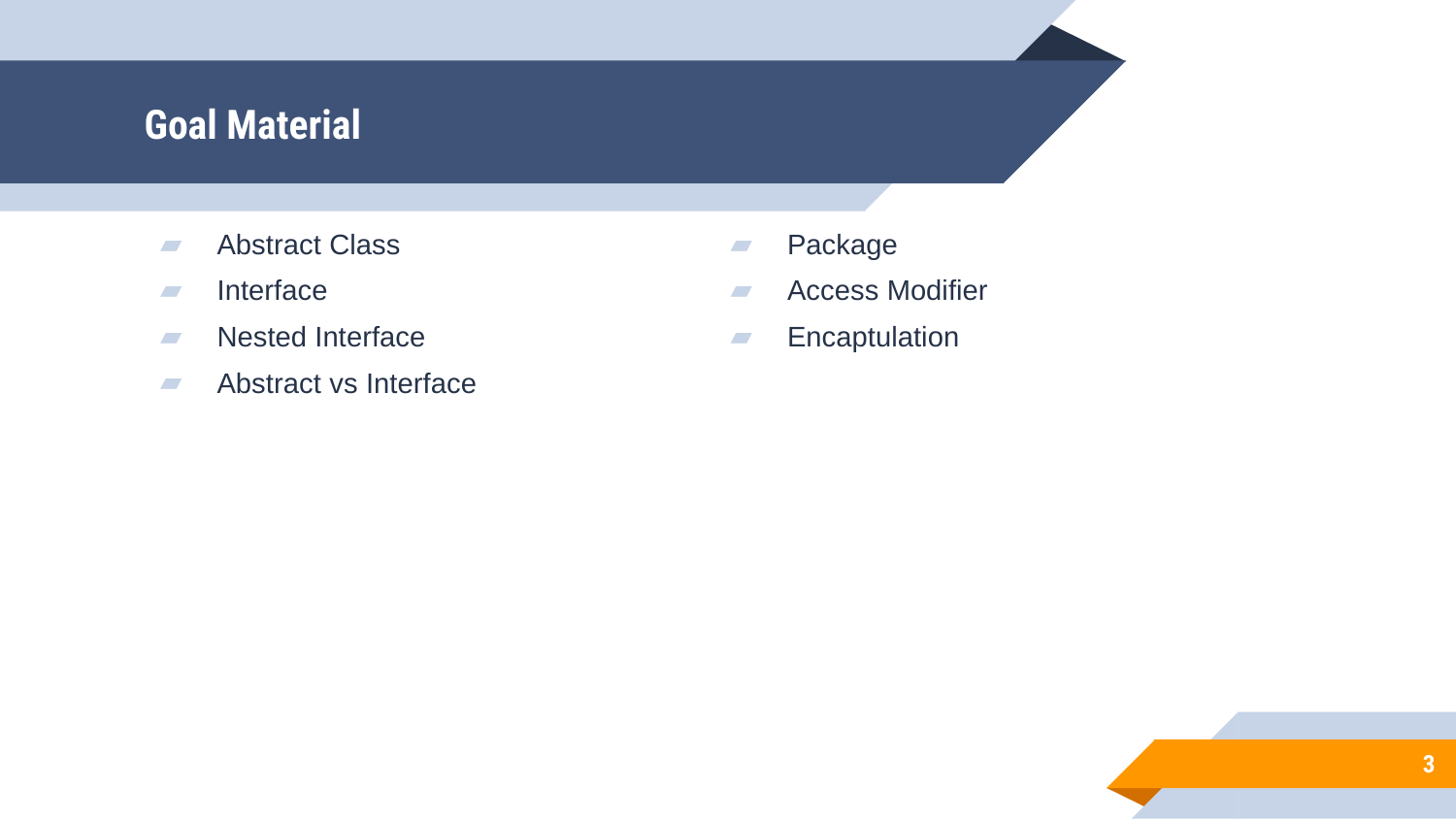

# Goal Material
Abstract Class
Interface
Nested Interface
Abstract vs Interface
Package
Access Modifier
Encaptulation
3